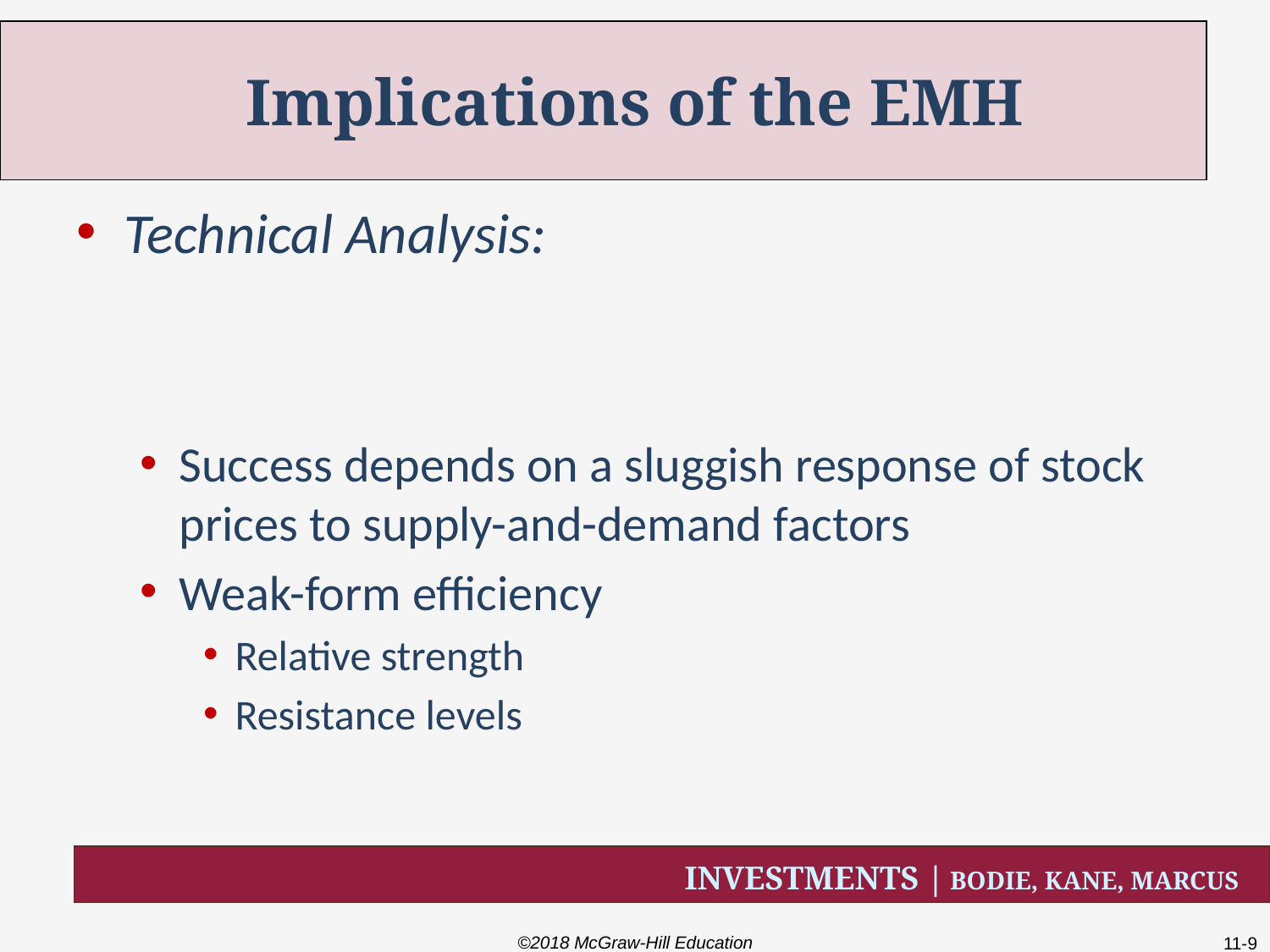

# Implications of the EMH
Technical Analysis:

Success depends on a sluggish response of stock prices to supply-and-demand factors
Weak-form efficiency
Relative strength
Resistance levels
©2018 McGraw-Hill Education
11-9